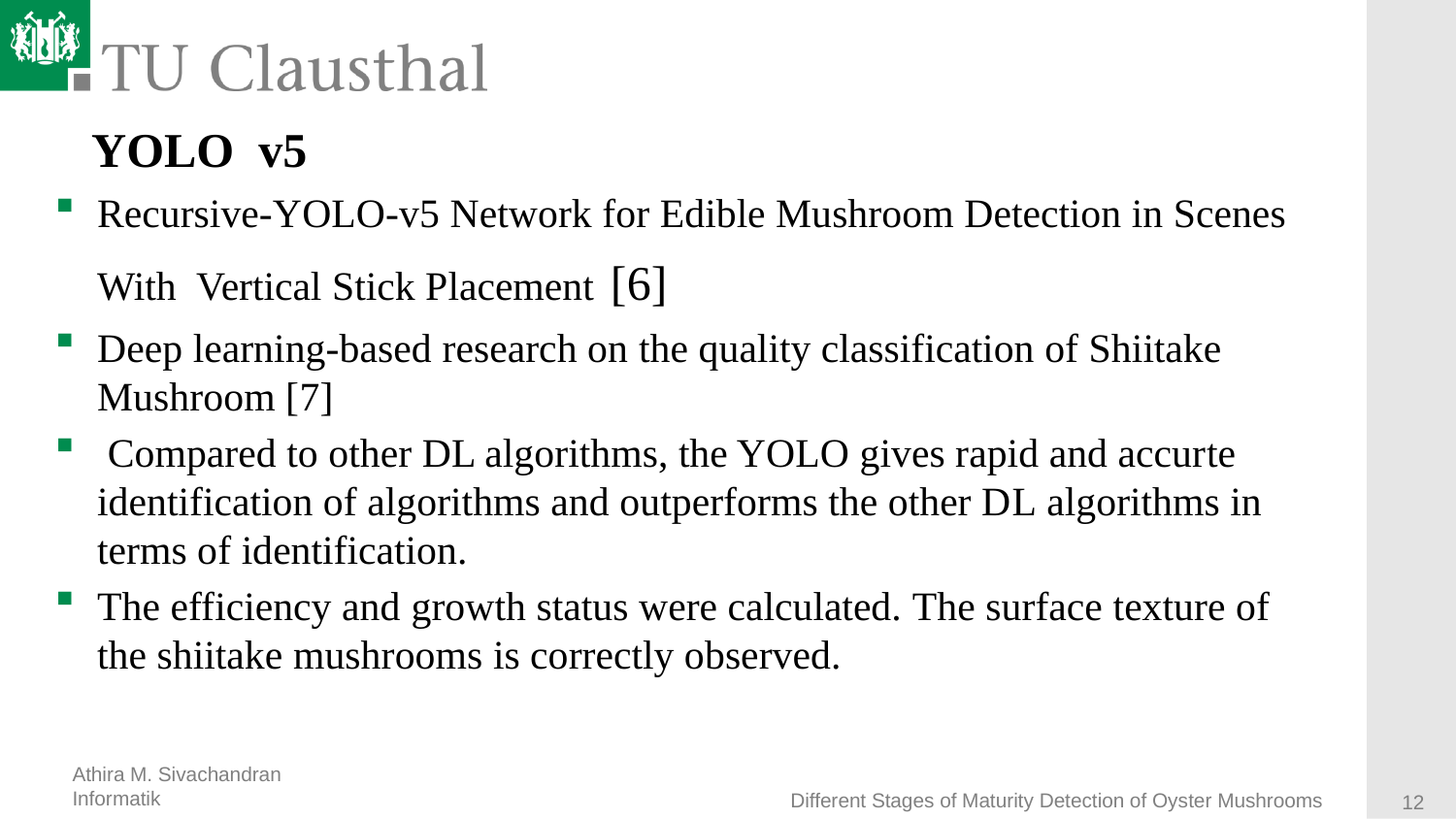

# YOLO  v5
Recursive-YOLO-v5 Network for Edible Mushroom Detection in Scenes With  Vertical Stick Placement [6]
Deep learning-based research on the quality classification of Shiitake Mushroom [7]
 Compared to other DL algorithms, the YOLO gives rapid and accurte identification of algorithms and outperforms the other DL algorithms in terms of identification.
The efficiency and growth status were calculated. The surface texture of the shiitake mushrooms is correctly observed.